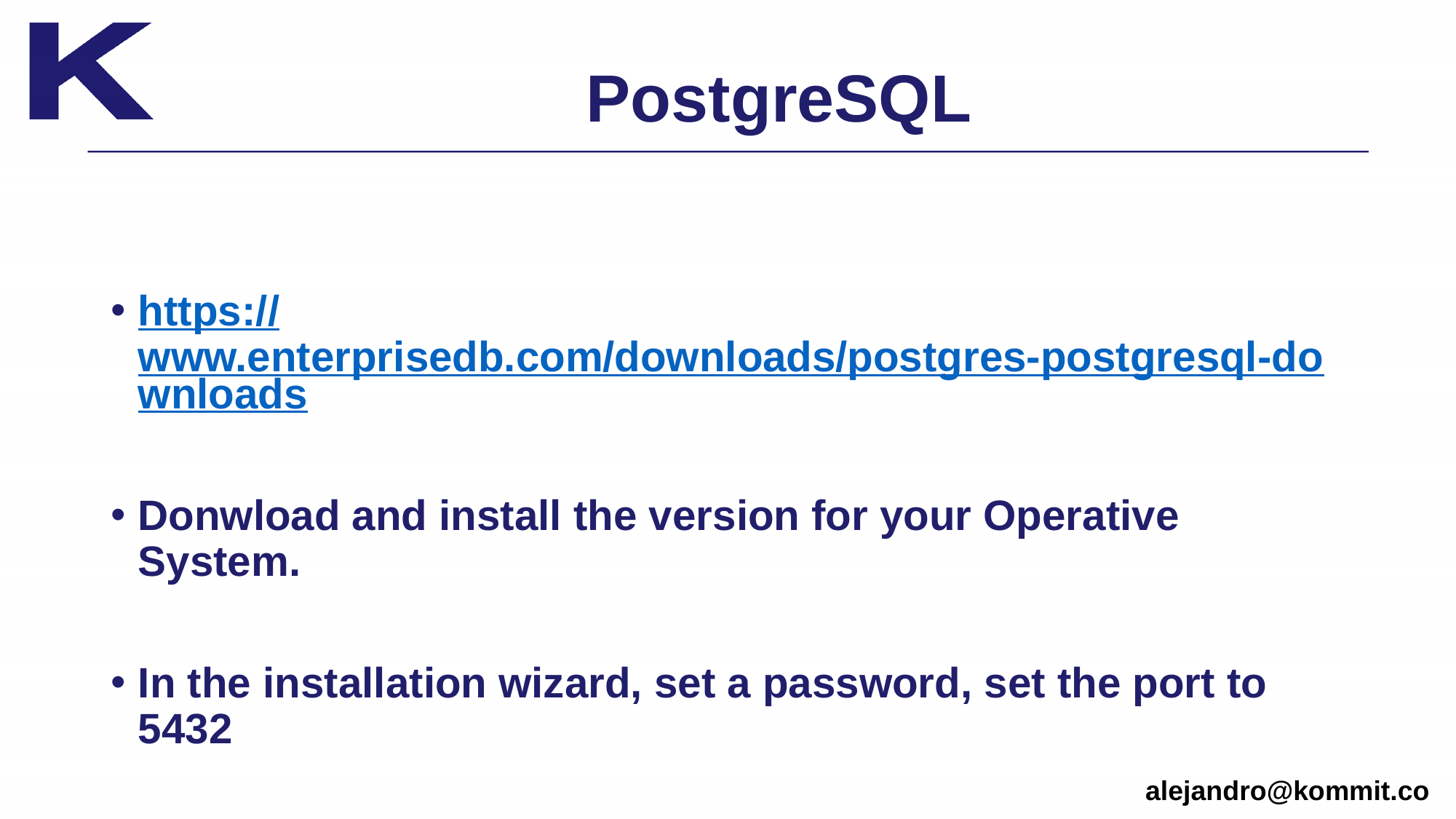

# PostgreSQL

https://www.enterprisedb.com/downloads/postgres-postgresql-downloads

Donwload and install the version for your Operative System.

In the installation wizard, set a password, set the port to 5432
alejandro@kommit.co